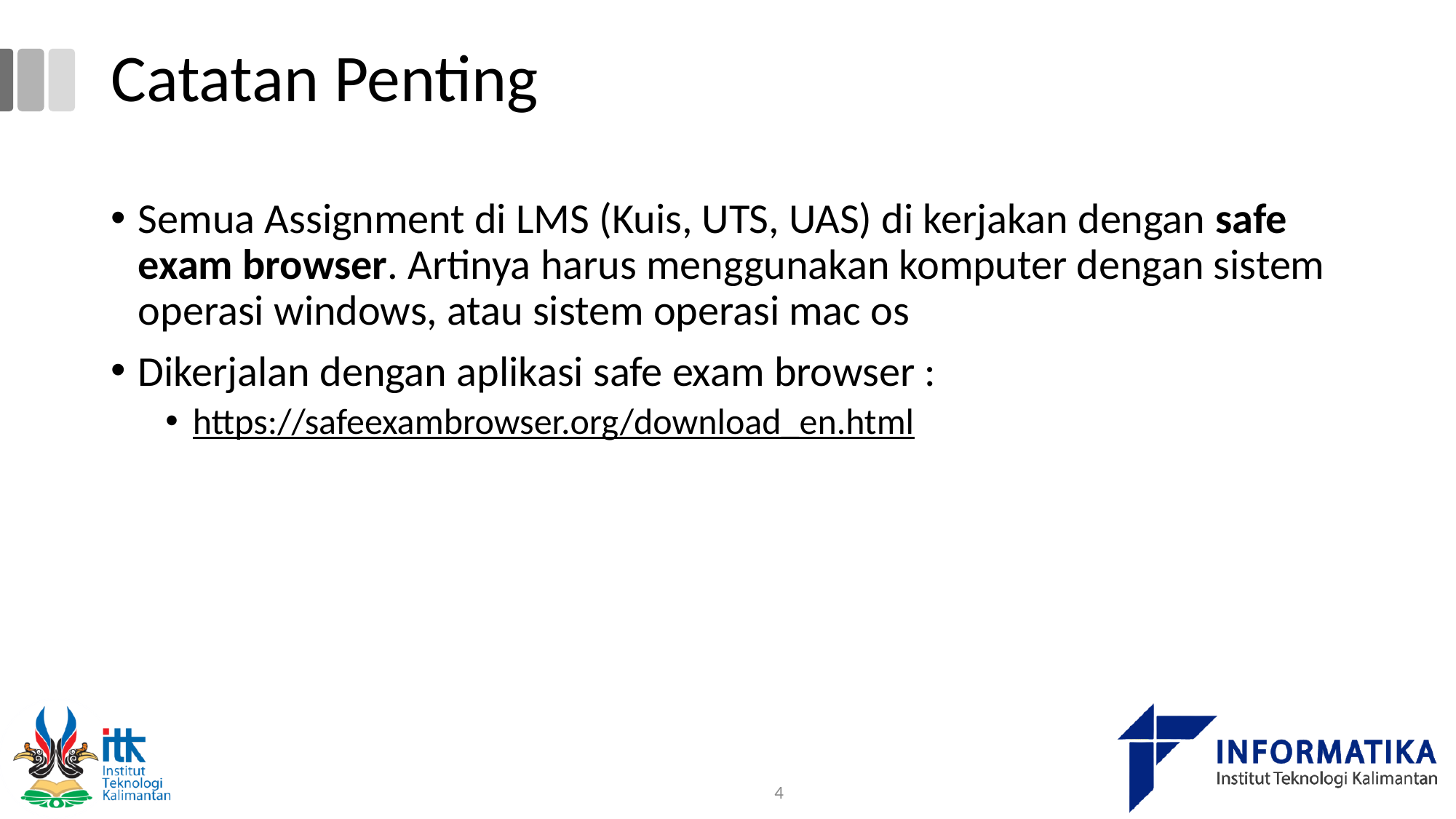

# Catatan Penting
Semua Assignment di LMS (Kuis, UTS, UAS) di kerjakan dengan safe exam browser. Artinya harus menggunakan komputer dengan sistem operasi windows, atau sistem operasi mac os
Dikerjalan dengan aplikasi safe exam browser :
https://safeexambrowser.org/download_en.html
4